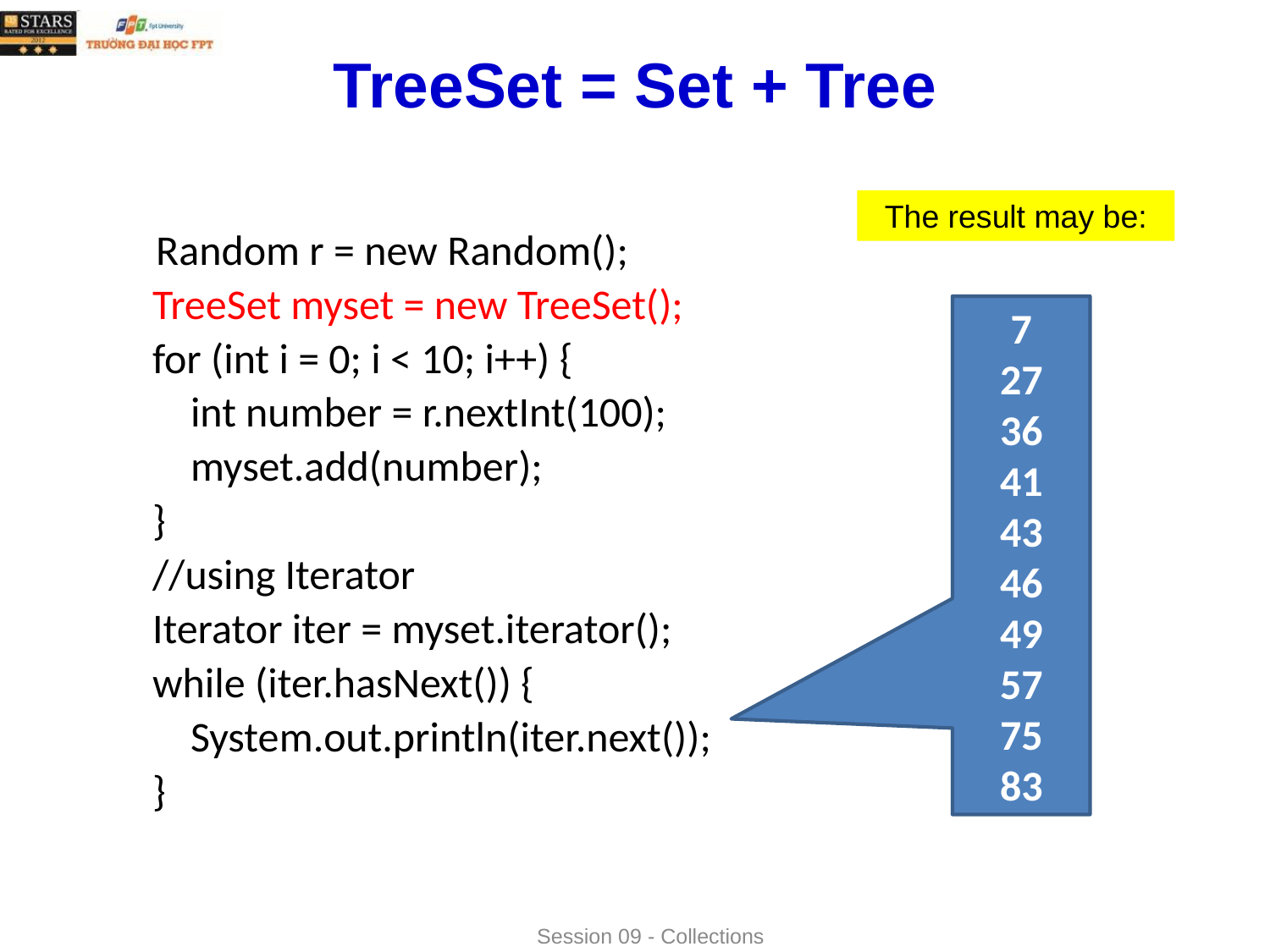

# TreeSet = Set + Tree
The result may be:
	    Random r = new Random();
        TreeSet myset = new TreeSet();
        for (int i = 0; i < 10; i++) {
            int number = r.nextInt(100);
            myset.add(number);
        }
        //using Iterator
        Iterator iter = myset.iterator();
        while (iter.hasNext()) {
            System.out.println(iter.next());
        }
7
27
36
41
43
46
49
57
75
83
Session 09 - Collections